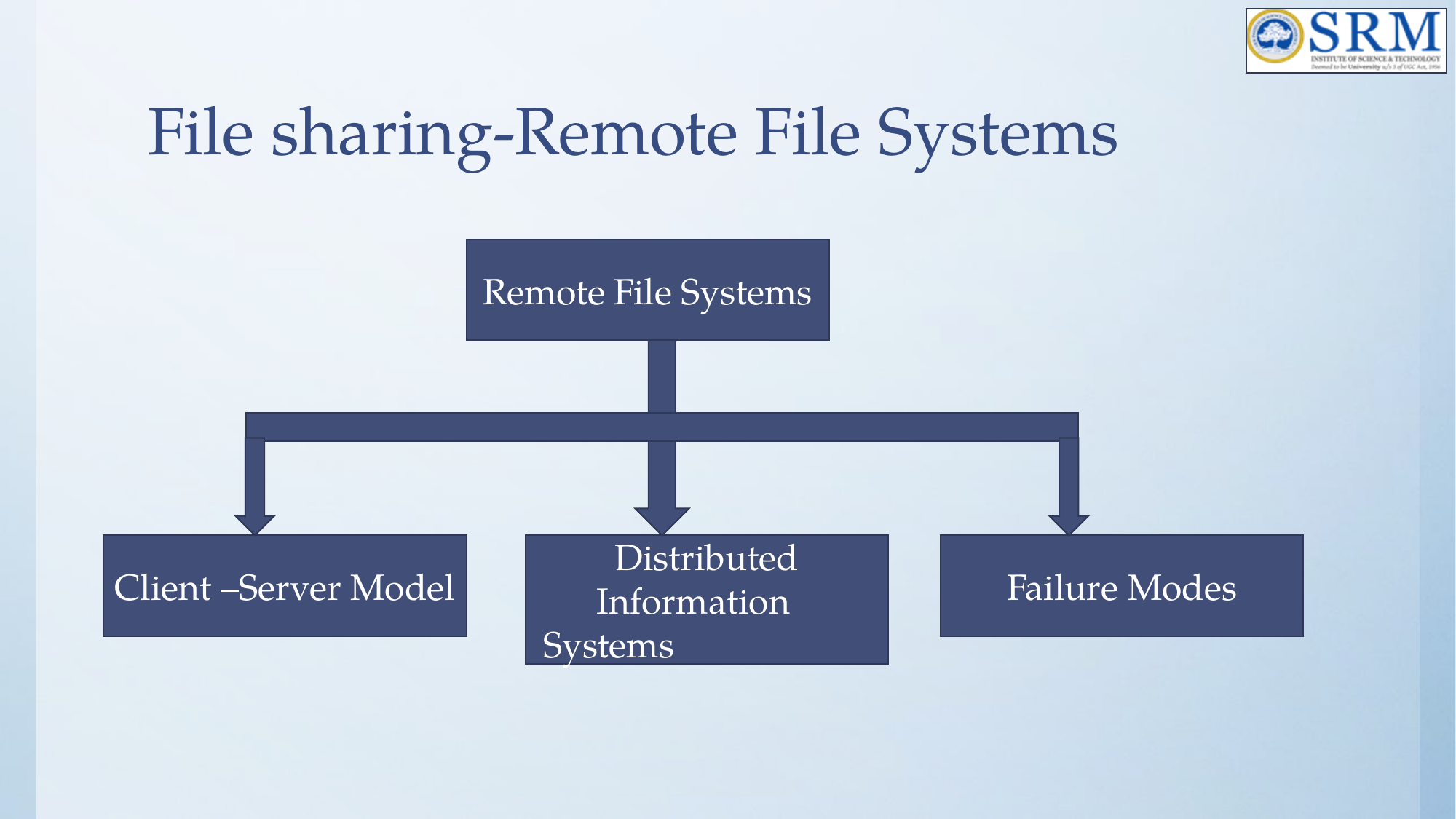

# File sharing-Remote File Systems

Remote File Systems

Distributed Information    Systems
Client –Server Model
Failure Modes